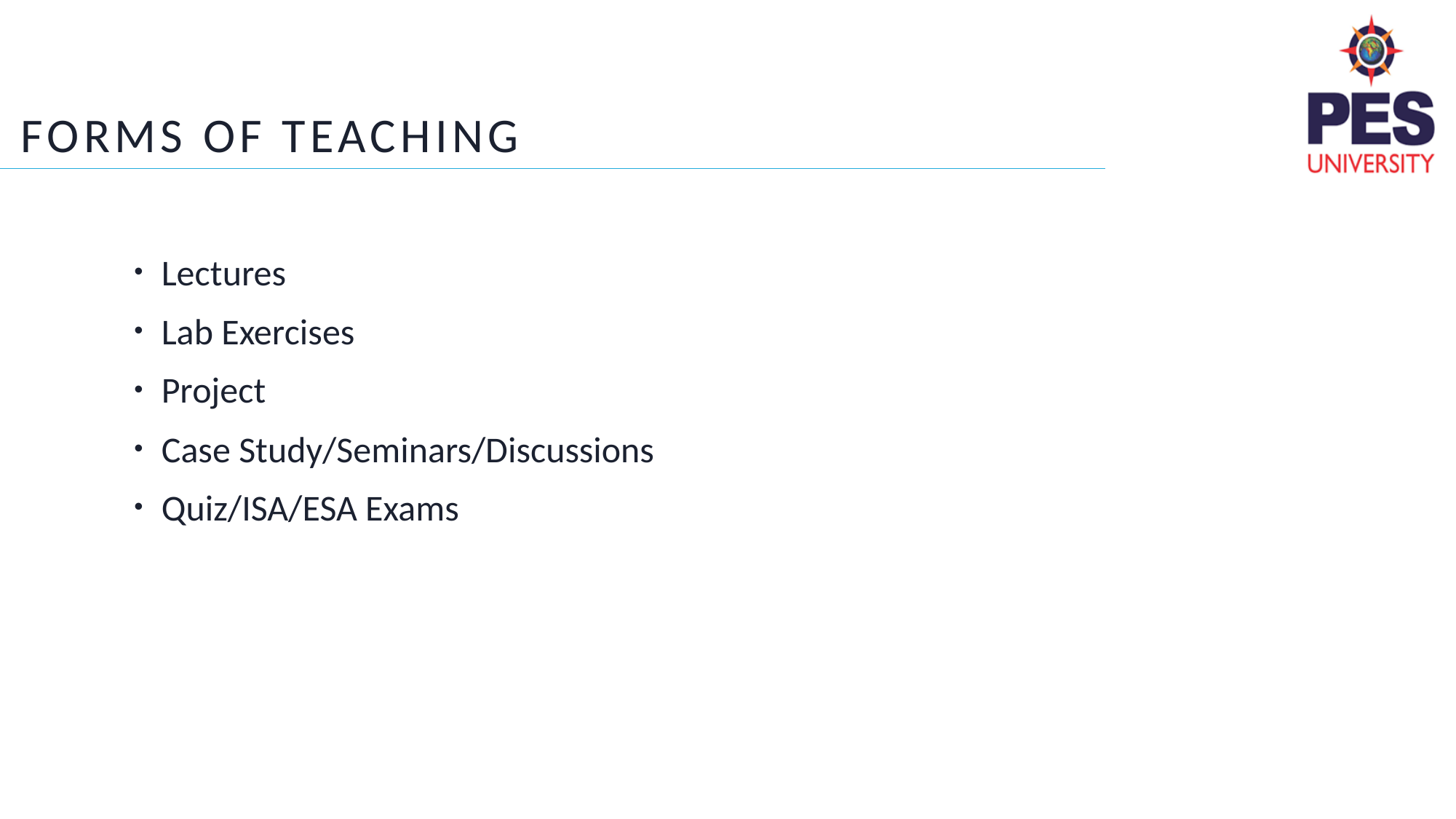

# Forms of Teaching
Lectures
Lab Exercises
Project
Case Study/Seminars/Discussions
Quiz/ISA/ESA Exams